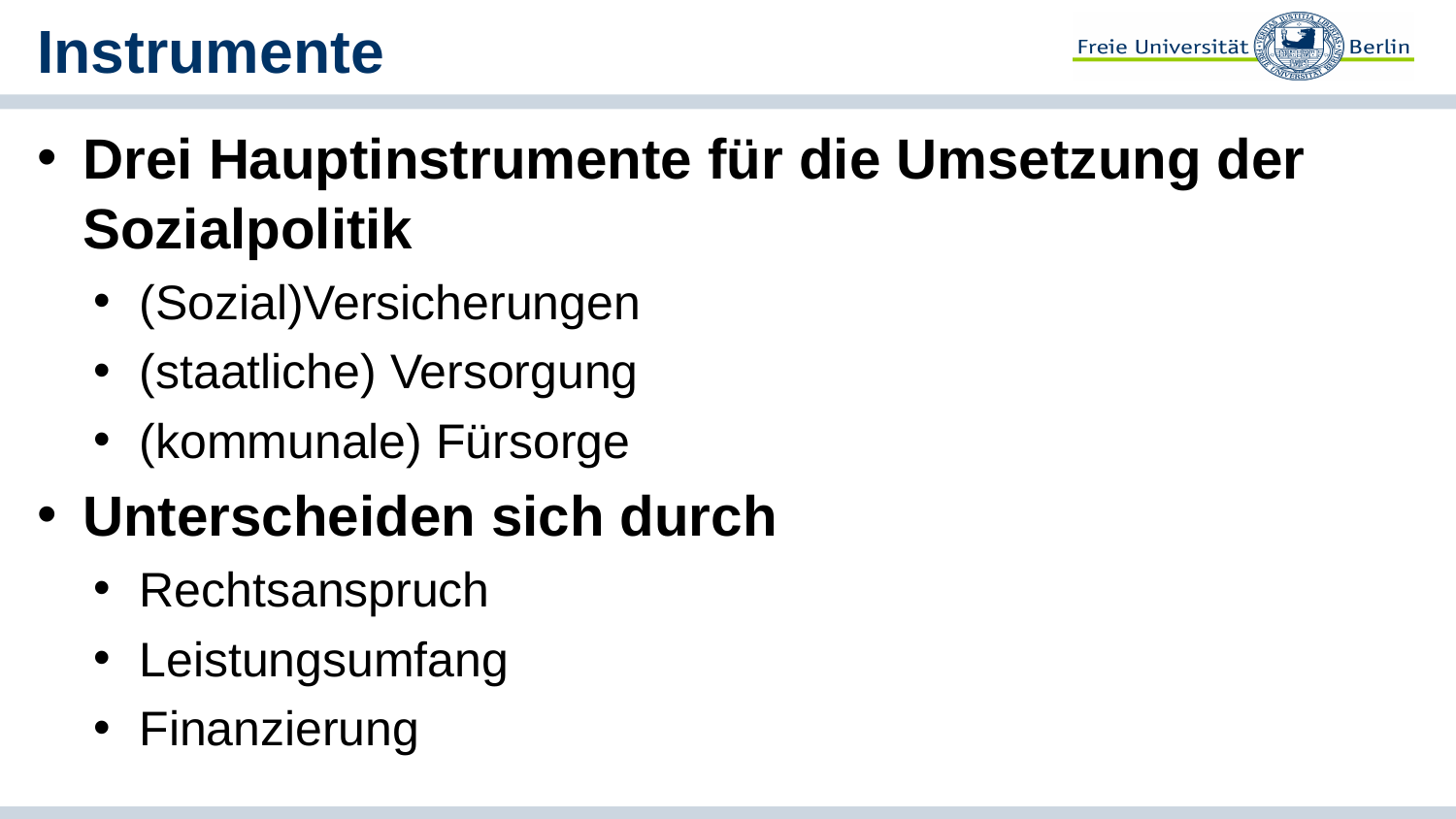

# Instrumente
Drei Hauptinstrumente für die Umsetzung der Sozialpolitik
(Sozial)Versicherungen
(staatliche) Versorgung
(kommunale) Fürsorge
Unterscheiden sich durch
Rechtsanspruch
Leistungsumfang
Finanzierung